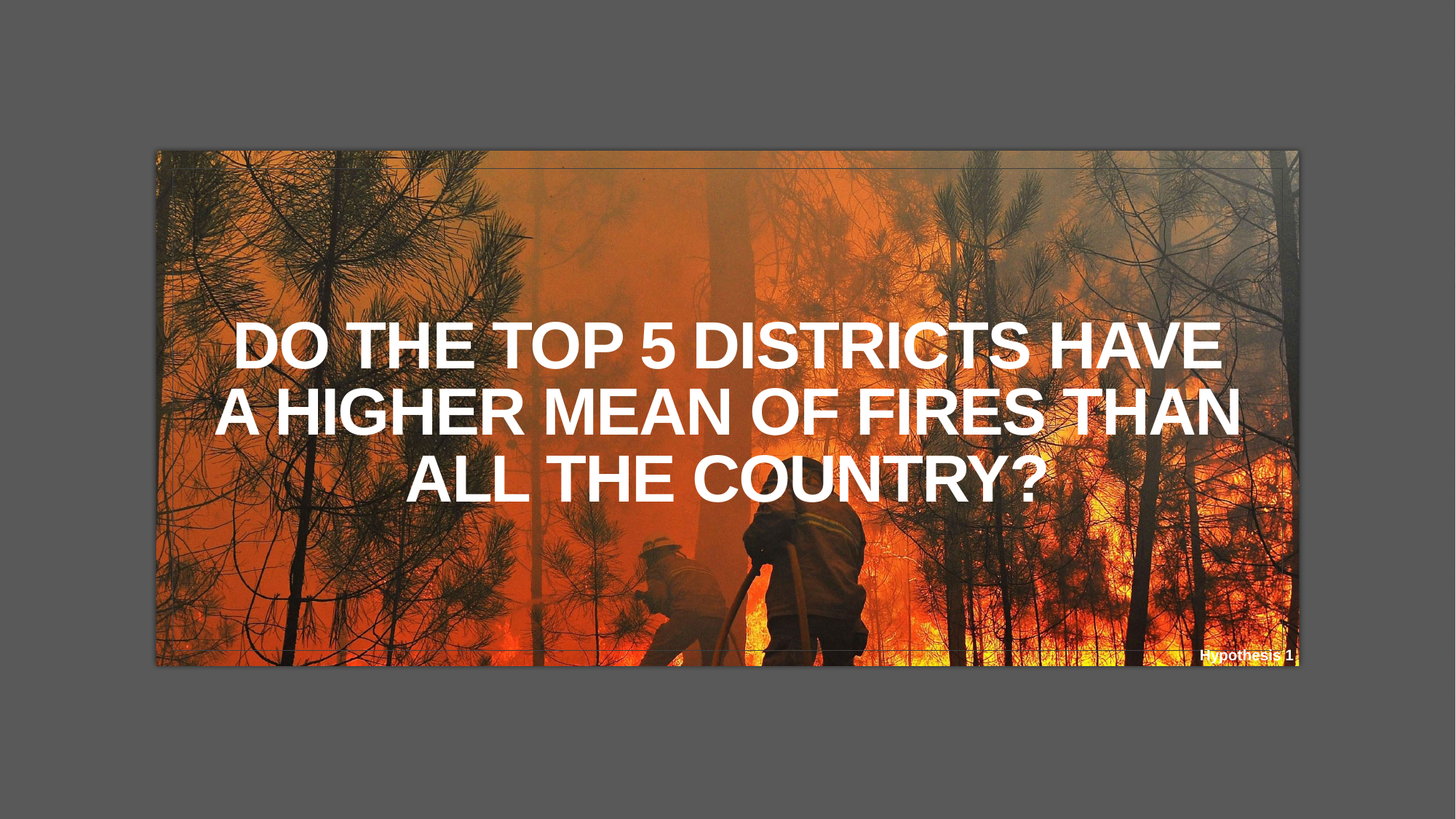

# Do the top 5 districts have a higher mean of fires than all the country?
Hypothesis 1